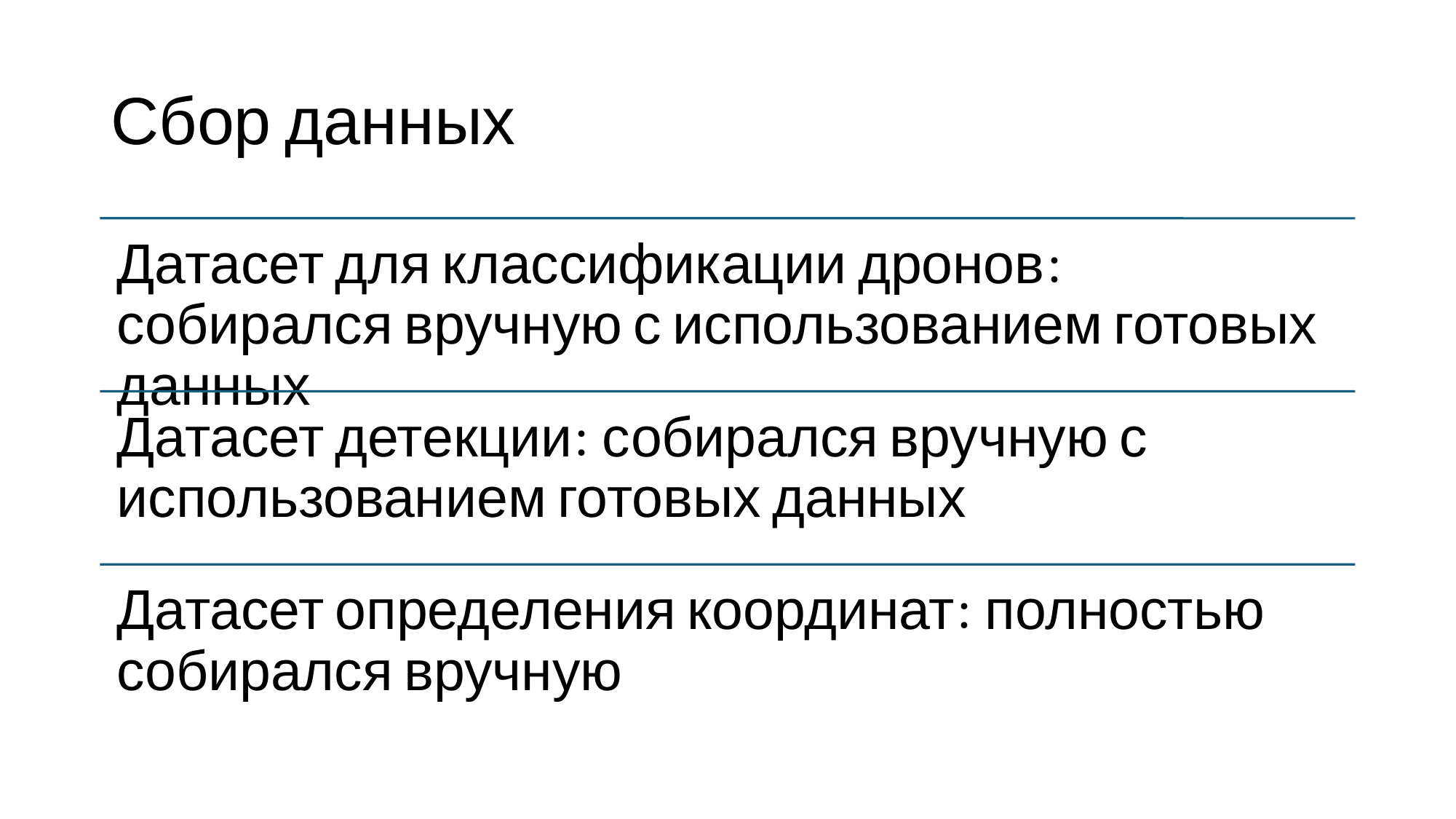

# Сбор данных
Датасет для классификации дронов: собирался вручную с использованием готовых данных
Датасет детекции: собирался вручную с использованием готовых данных
Датасет определения координат: полностью собирался вручную